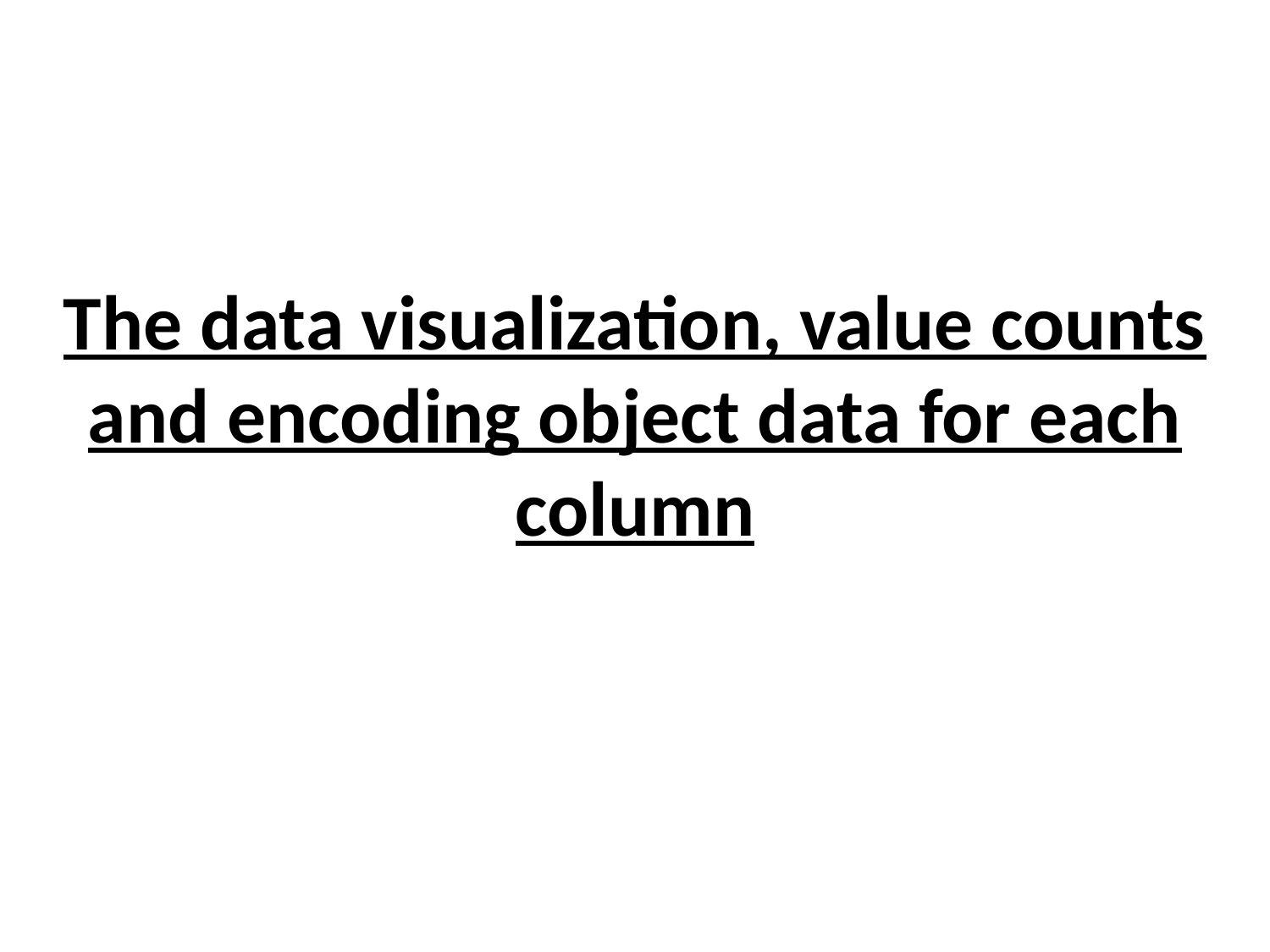

The data visualization, value counts and encoding object data for each column